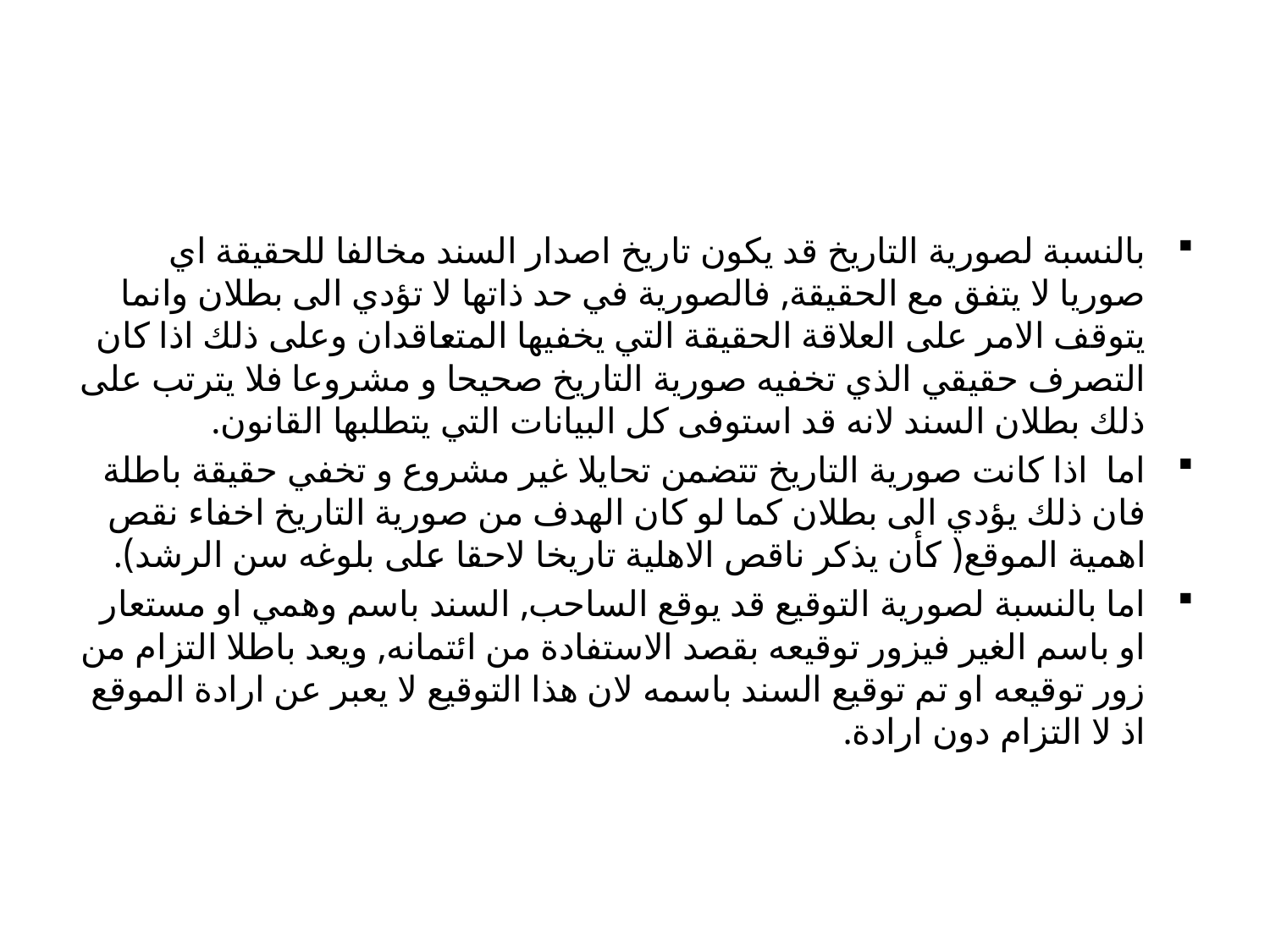

#
بالنسبة لصورية التاريخ قد يكون تاريخ اصدار السند مخالفا للحقيقة اي صوريا لا يتفق مع الحقيقة, فالصورية في حد ذاتها لا تؤدي الى بطلان وانما يتوقف الامر على العلاقة الحقيقة التي يخفيها المتعاقدان وعلى ذلك اذا كان التصرف حقيقي الذي تخفيه صورية التاريخ صحيحا و مشروعا فلا يترتب على ذلك بطلان السند لانه قد استوفى كل البيانات التي يتطلبها القانون.
اما  اذا كانت صورية التاريخ تتضمن تحايلا غير مشروع و تخفي حقيقة باطلة فان ذلك يؤدي الى بطلان كما لو كان الهدف من صورية التاريخ اخفاء نقص اهمية الموقع( كأن يذكر ناقص الاهلية تاريخا لاحقا على بلوغه سن الرشد).
اما بالنسبة لصورية التوقيع قد يوقع الساحب, السند باسم وهمي او مستعار او باسم الغير فيزور توقيعه بقصد الاستفادة من ائتمانه, ويعد باطلا التزام من زور توقيعه او تم توقيع السند باسمه لان هذا التوقيع لا يعبر عن ارادة الموقع اذ لا التزام دون ارادة.